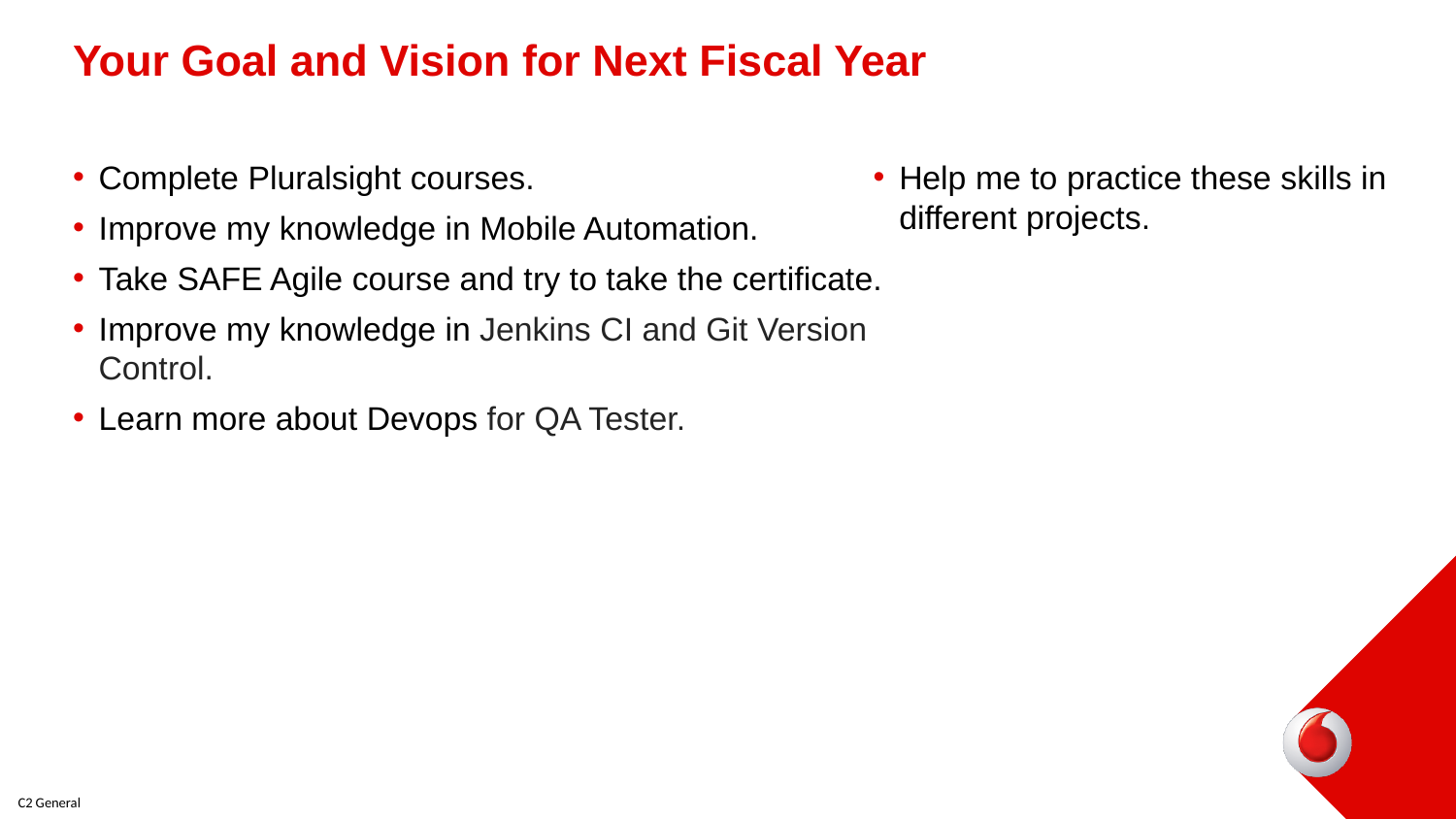

# Your Goal and Vision for Next Fiscal Year
Complete Pluralsight courses.
Improve my knowledge in Mobile Automation.
Take SAFE Agile course and try to take the certificate.
Improve my knowledge in Jenkins CI and Git Version Control.
Learn more about Devops for QA Tester.

Help me to practice these skills in different projects.